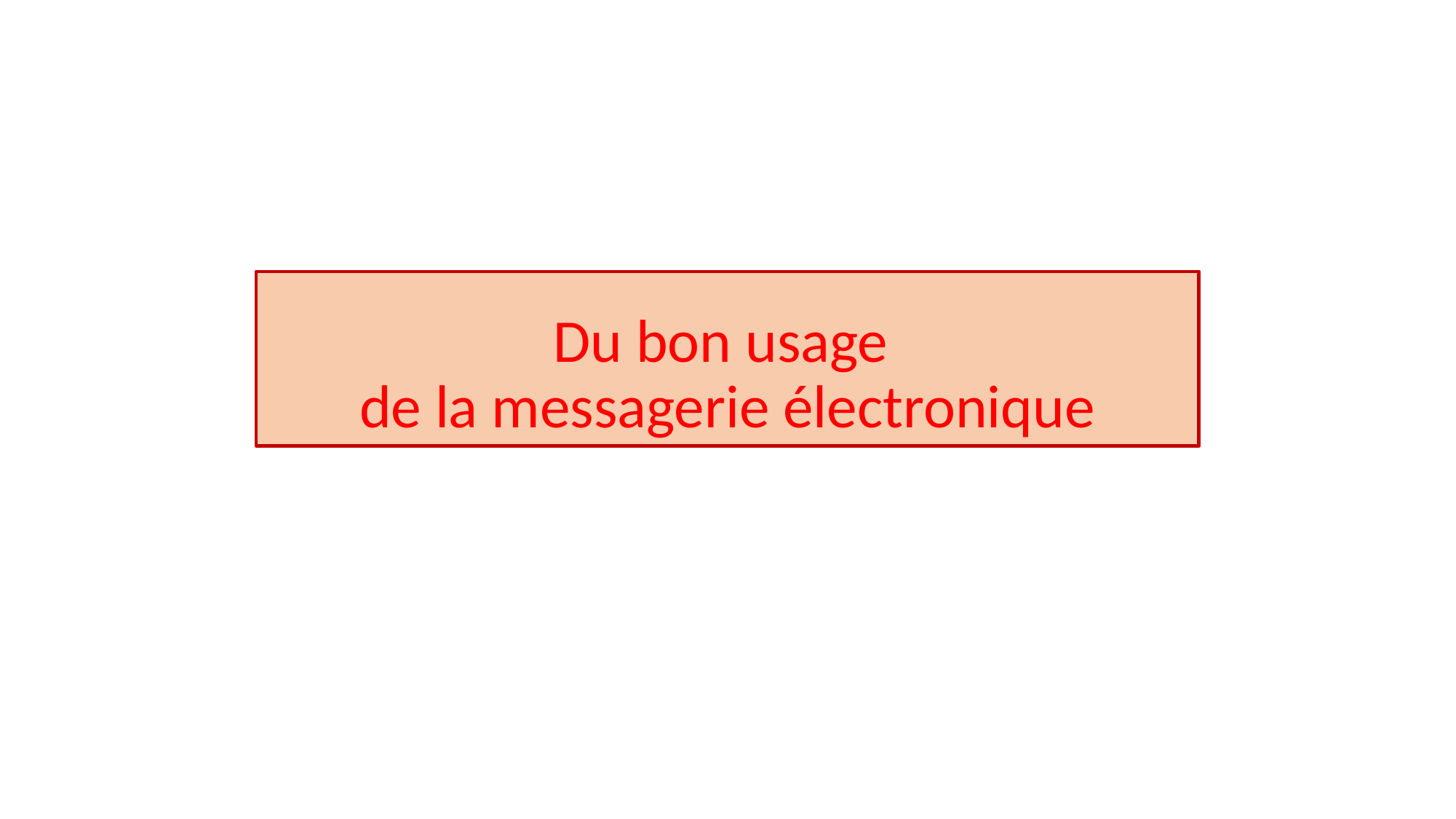

# Du bon usage de la messagerie électronique